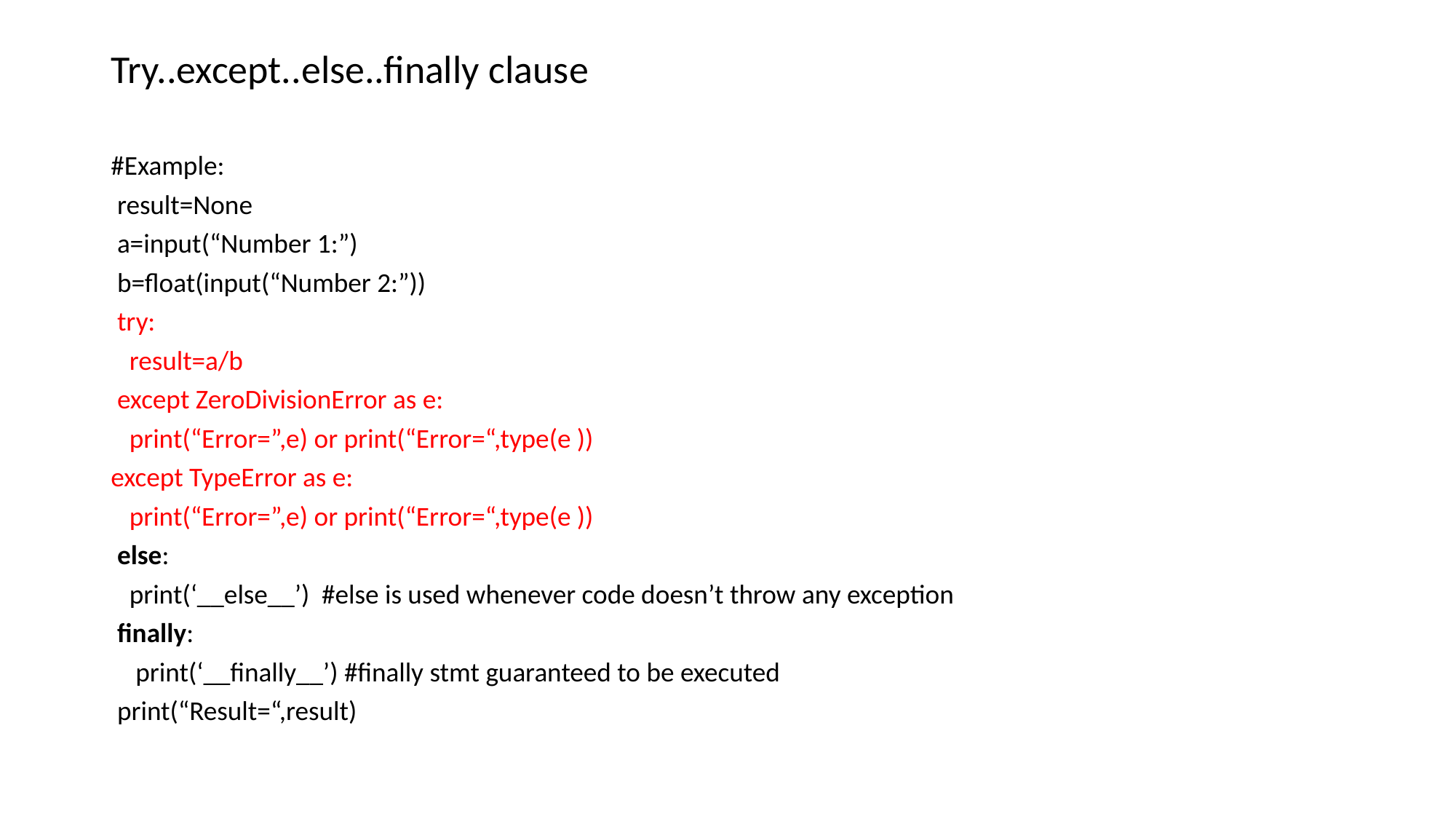

# Try..except..else..finally clause
#Example:
 result=None
 a=input(“Number 1:”)
 b=float(input(“Number 2:”))
 try:
   result=a/b
 except ZeroDivisionError as e:
   print(“Error=”,e) or print(“Error=“,type(e ))
except TypeError as e:
   print(“Error=”,e) or print(“Error=“,type(e ))
 else:
   print(‘__else__’)  #else is used whenever code doesn’t throw any exception
 finally:
    print(‘__finally__’) #finally stmt guaranteed to be executed
 print(“Result=“,result)